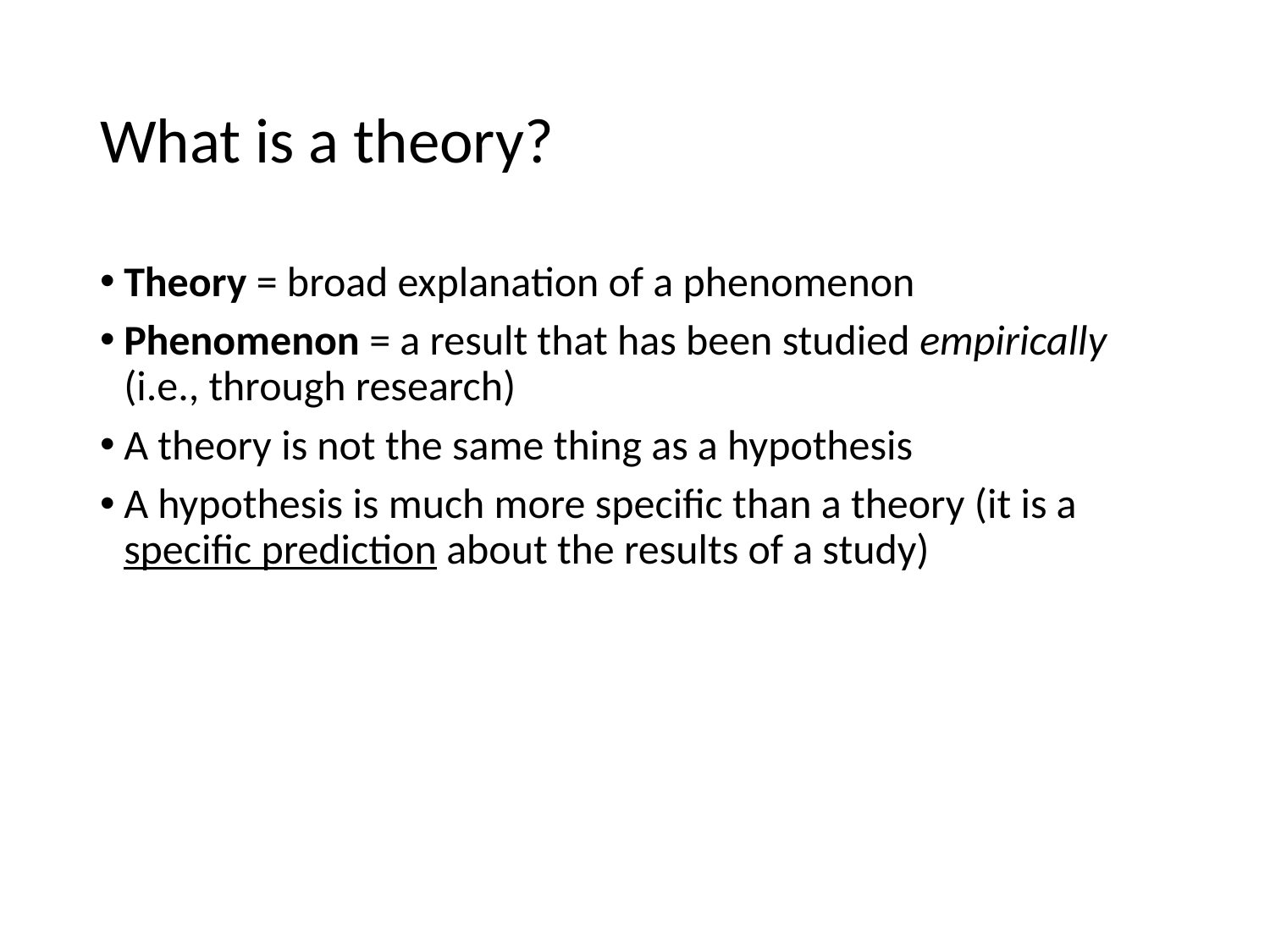

# What is a theory?
Theory = broad explanation of a phenomenon
Phenomenon = a result that has been studied empirically (i.e., through research)
A theory is not the same thing as a hypothesis
A hypothesis is much more specific than a theory (it is a specific prediction about the results of a study)